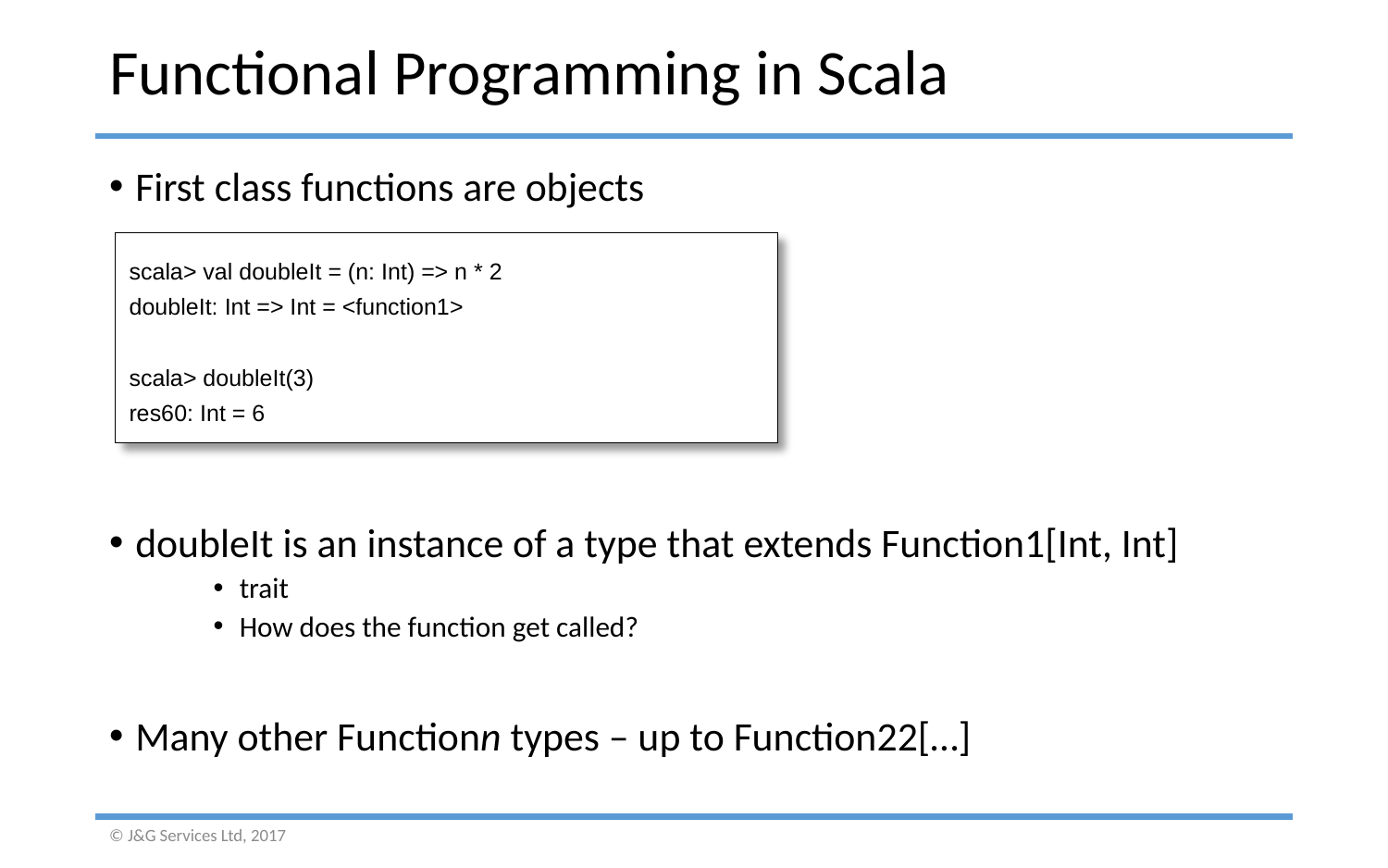

# Functional Programming in Scala
First class functions are objects

doubleIt is an instance of a type that extends Function1[Int, Int]
trait
How does the function get called?

Many other Functionn types – up to Function22[…]

scala> val doubleIt = (n: Int) => n * 2
doubleIt: Int => Int = <function1>

scala> doubleIt(3)
res60: Int = 6